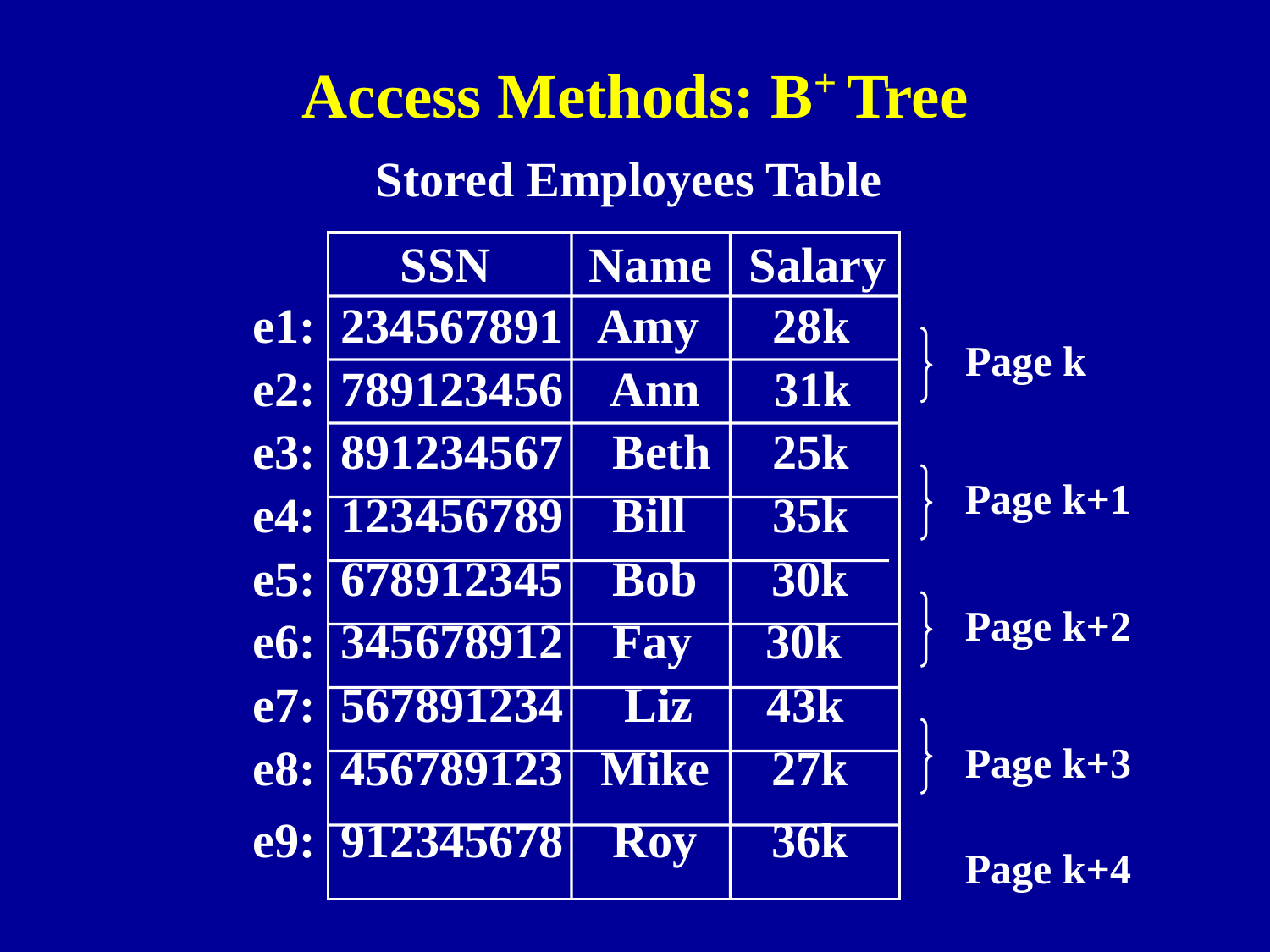

# Access Methods: B+ Tree
Stored Employees Table

                             SSN        Name   Salary
                 e1:  234567891   Amy      28k
                 e2:  789123456    Ann      31k
                 e3:  891234567    Beth     25k
                 e4:  123456789    Bill       35k
                 e5:  678912345    Bob      30k
                 e6:  345678912    Fay      30k
                 e7:  567891234     Liz      43k
                 e8:  456789123   Mike     27k
                 e9:  912345678    Roy      36k

Page k

Page k+1

Page k+2

Page k+3

Page k+4